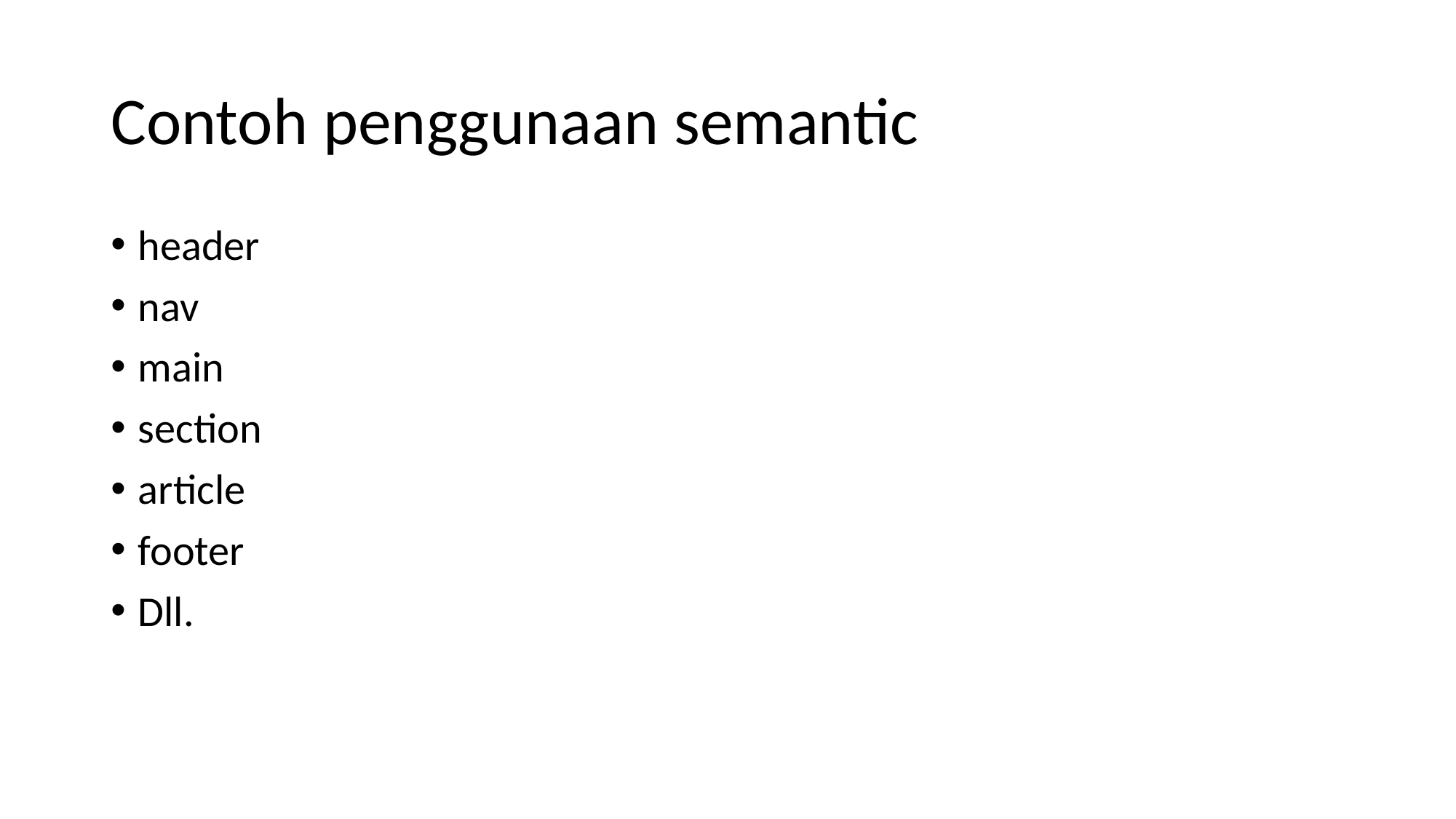

# Contoh penggunaan semantic
header
nav
main
section
article
footer
Dll.